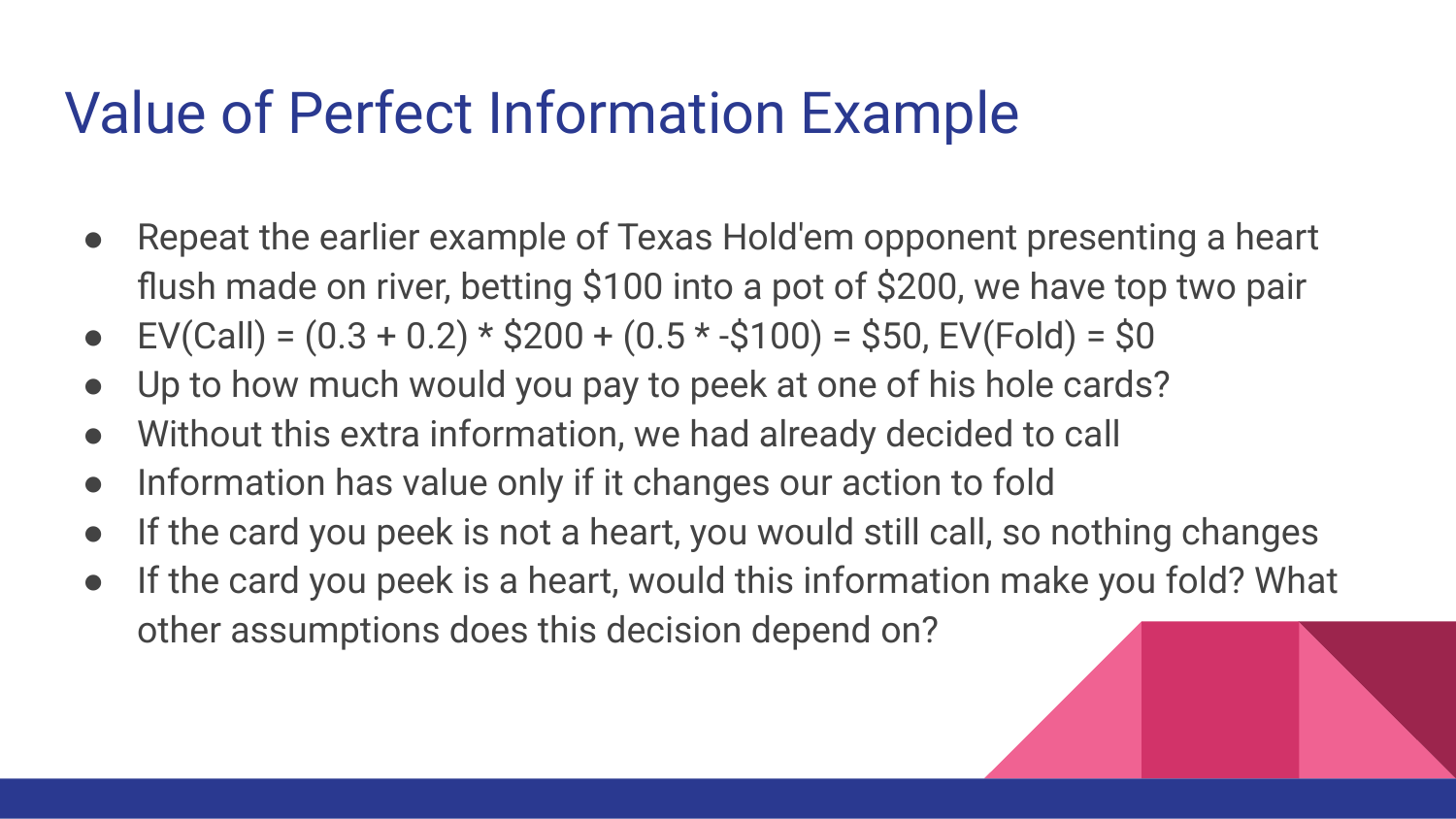

# Value of Perfect Information Example
Repeat the earlier example of Texas Hold'em opponent presenting a heart flush made on river, betting $100 into a pot of $200, we have top two pair
EV(Call) = (0.3 + 0.2) * $200 + (0.5 * -$100) = $50, EV(Fold) = $0
Up to how much would you pay to peek at one of his hole cards?
Without this extra information, we had already decided to call
Information has value only if it changes our action to fold
If the card you peek is not a heart, you would still call, so nothing changes
If the card you peek is a heart, would this information make you fold? What other assumptions does this decision depend on?